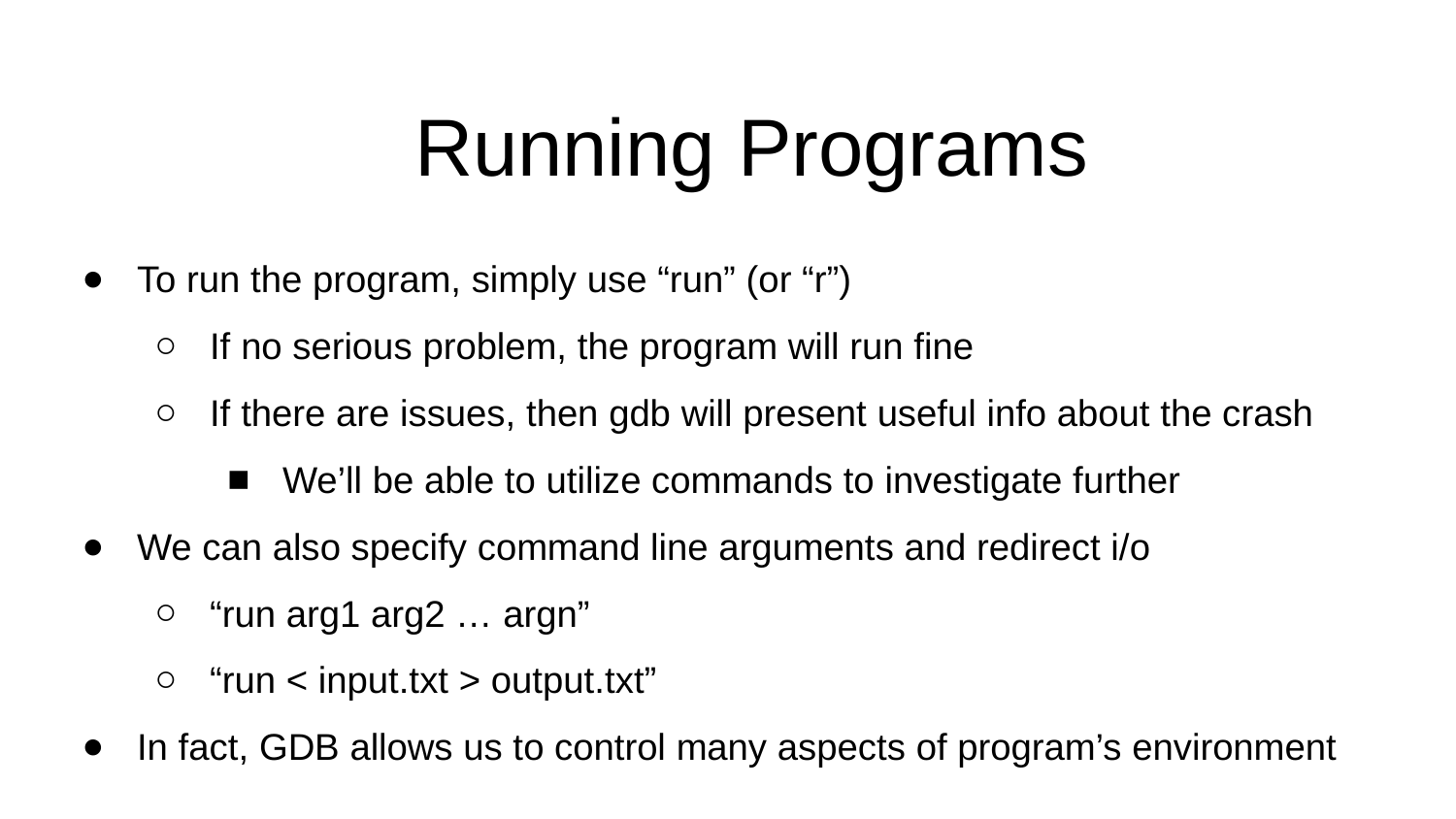

# Running Programs
To run the program, simply use “run” (or “r”)
If no serious problem, the program will run fine
If there are issues, then gdb will present useful info about the crash
We’ll be able to utilize commands to investigate further
We can also specify command line arguments and redirect i/o
“run arg1 arg2 … argn”
“run < input.txt > output.txt”
In fact, GDB allows us to control many aspects of program’s environment